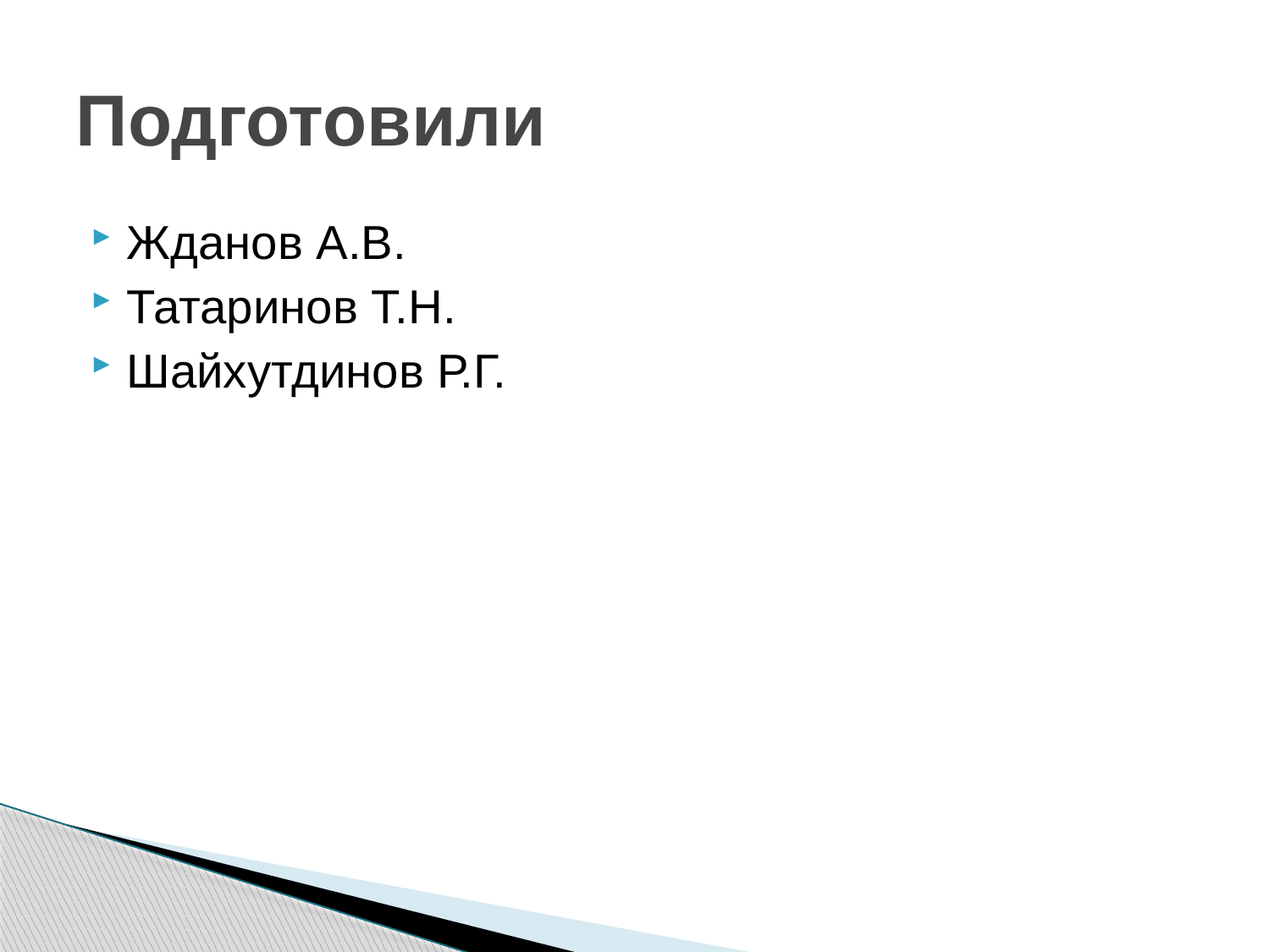

# Подготовили
Жданов А.В.
Татаринов Т.Н.
Шайхутдинов Р.Г.